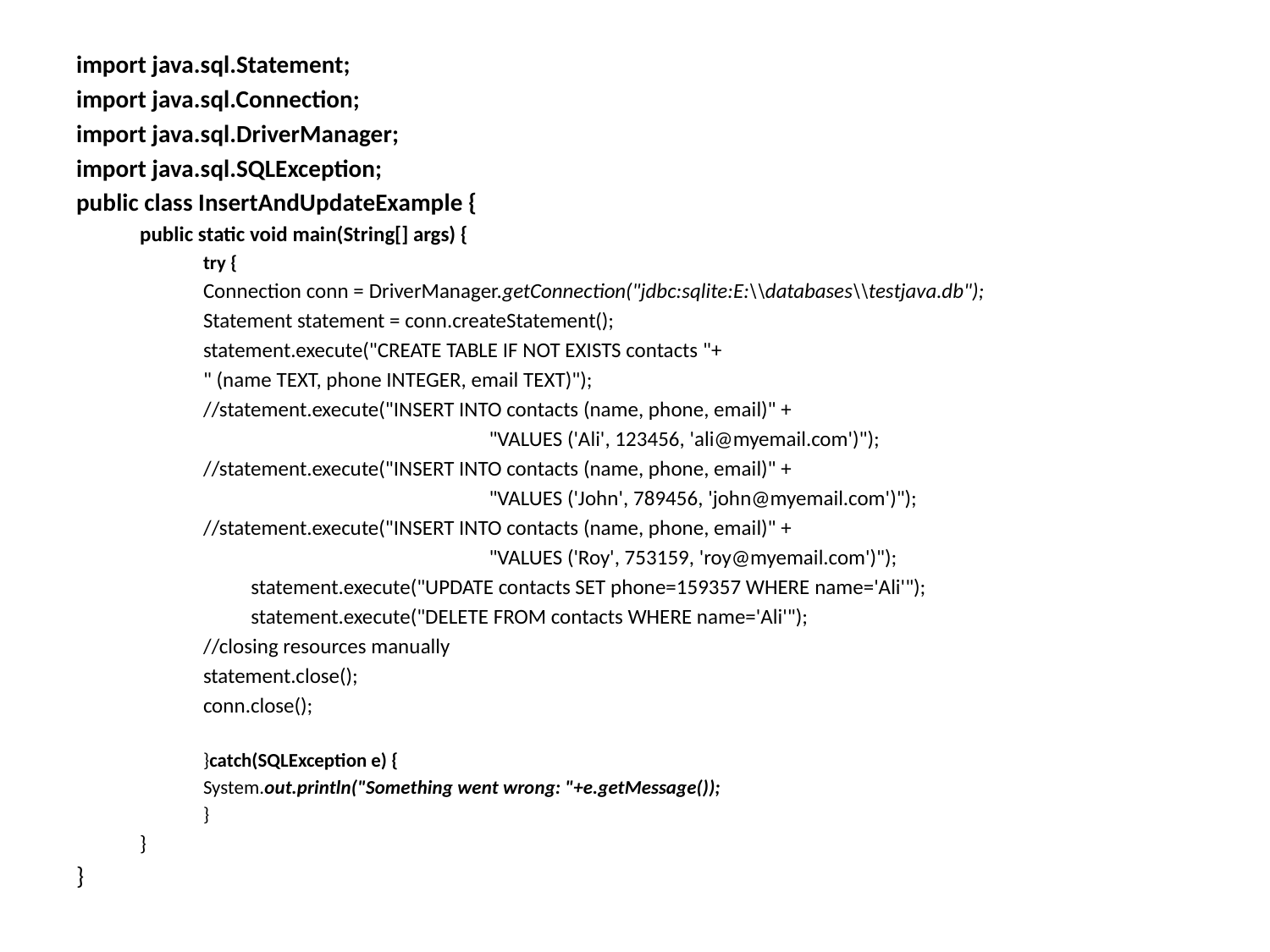

import java.sql.Statement;
import java.sql.Connection;
import java.sql.DriverManager;
import java.sql.SQLException;
public class InsertAndUpdateExample {
public static void main(String[] args) {
try {
Connection conn = DriverManager.getConnection("jdbc:sqlite:E:\\databases\\testjava.db");
Statement statement = conn.createStatement();
statement.execute("CREATE TABLE IF NOT EXISTS contacts "+
" (name TEXT, phone INTEGER, email TEXT)");
//statement.execute("INSERT INTO contacts (name, phone, email)" +
			"VALUES ('Ali', 123456, 'ali@myemail.com')");
//statement.execute("INSERT INTO contacts (name, phone, email)" +
			"VALUES ('John', 789456, 'john@myemail.com')");
//statement.execute("INSERT INTO contacts (name, phone, email)" +
			"VALUES ('Roy', 753159, 'roy@myemail.com')");
		statement.execute("UPDATE contacts SET phone=159357 WHERE name='Ali'");
		statement.execute("DELETE FROM contacts WHERE name='Ali'");
//closing resources manually
statement.close();
conn.close();

}catch(SQLException e) {
System.out.println("Something went wrong: "+e.getMessage());
}
}
}